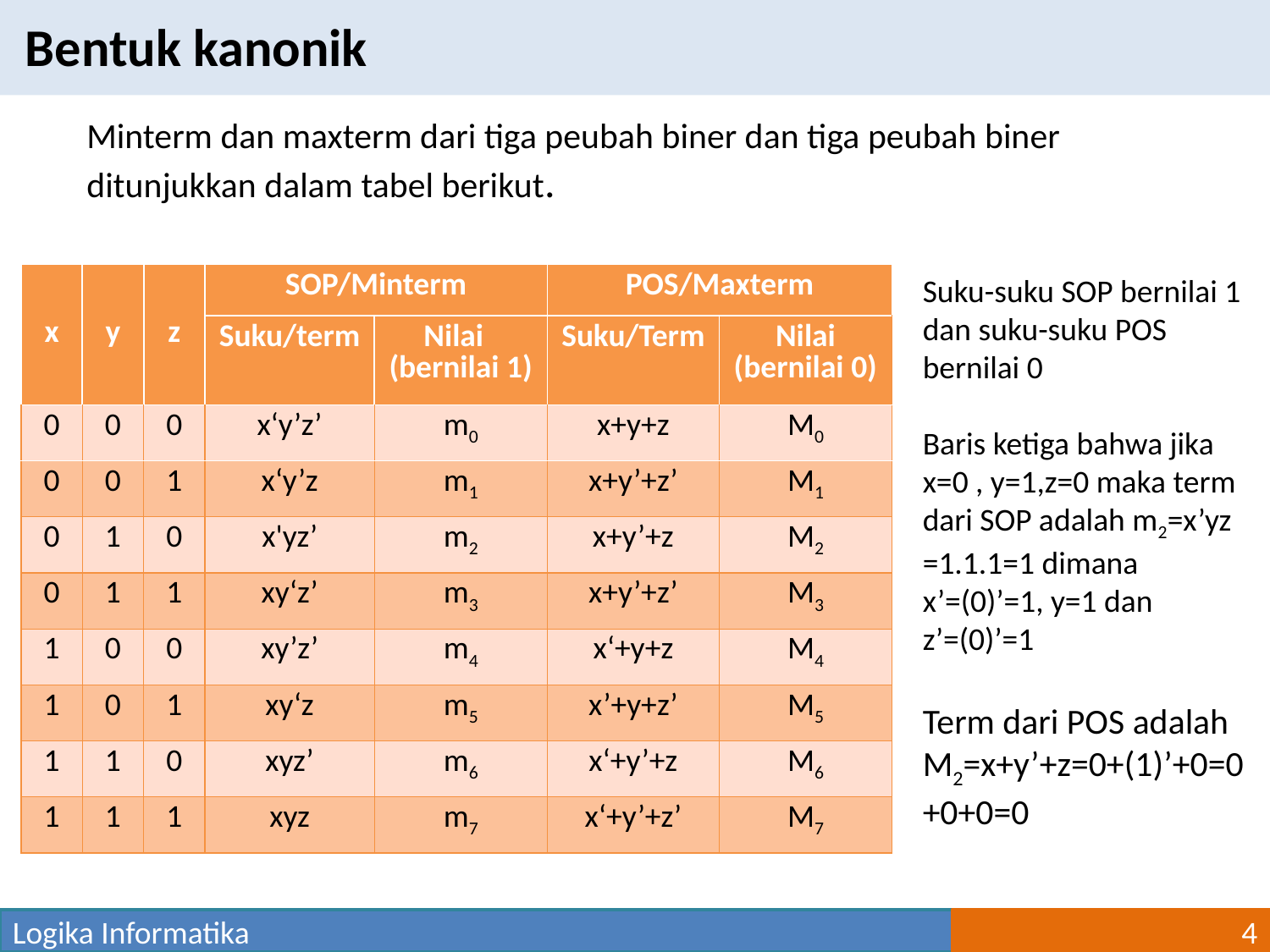

Bentuk kanonik
Minterm dan maxterm dari tiga peubah biner dan tiga peubah biner ditunjukkan dalam tabel berikut.
| x | y | z | SOP/Minterm |  | POS/Maxterm |  |
| --- | --- | --- | --- | --- | --- | --- |
|  |  |  | Suku/term | Nilai (bernilai 1) | Suku/Term | Nilai (bernilai 0) |
| 0 | 0 | 0 | x‘y’z’ | m0 | x+y+z | M0 |
| 0 | 0 | 1 | x‘y’z | m1 | x+y’+z’ | M1 |
| 0 | 1 | 0 | x'yz’ | m2 | x+y’+z | M2 |
| 0 | 1 | 1 | xy‘z’ | m3 | x+y’+z’ | M3 |
| 1 | 0 | 0 | xy’z’ | m4 | x‘+y+z | M4 |
| 1 | 0 | 1 | xy‘z | m5 | x’+y+z’ | M5 |
| 1 | 1 | 0 | xyz’ | m6 | x‘+y’+z | M6 |
| 1 | 1 | 1 | xyz | m7 | x‘+y’+z’ | M7 |
Suku-suku SOP bernilai 1 dan suku-suku POS bernilai 0

Baris ketiga bahwa jika x=0 , y=1,z=0 maka term dari SOP adalah m2=x’yz =1.1.1=1 dimana x’=(0)’=1, y=1 dan z’=(0)’=1

Term dari POS adalah M2=x+y’+z=0+(1)’+0=0+0+0=0
Logika Informatika
4